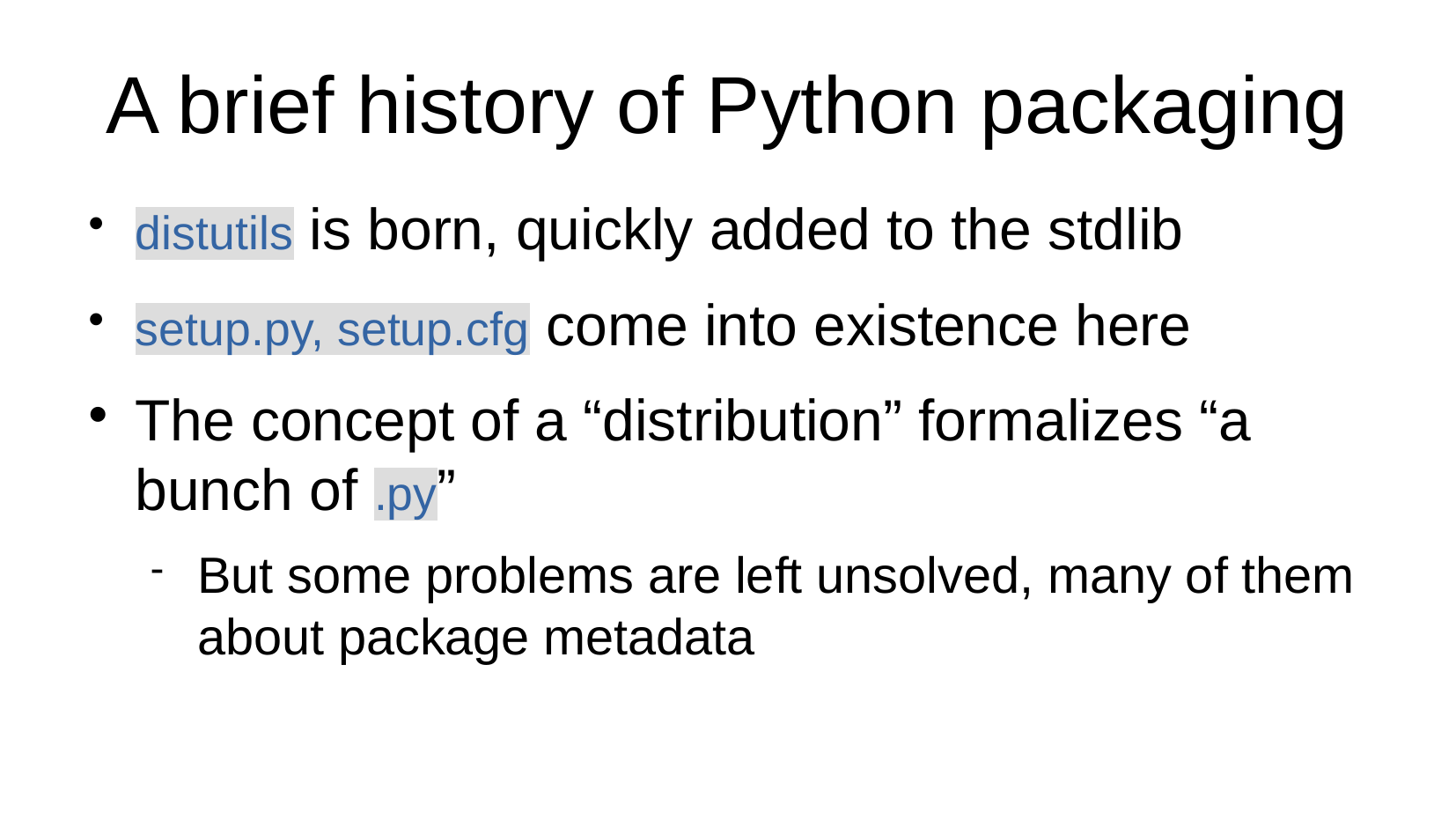

# A brief history of Python packaging
distutils is born, quickly added to the stdlib
setup.py, setup.cfg come into existence here
The concept of a “distribution” formalizes “a bunch of .py”
But some problems are left unsolved, many of them about package metadata